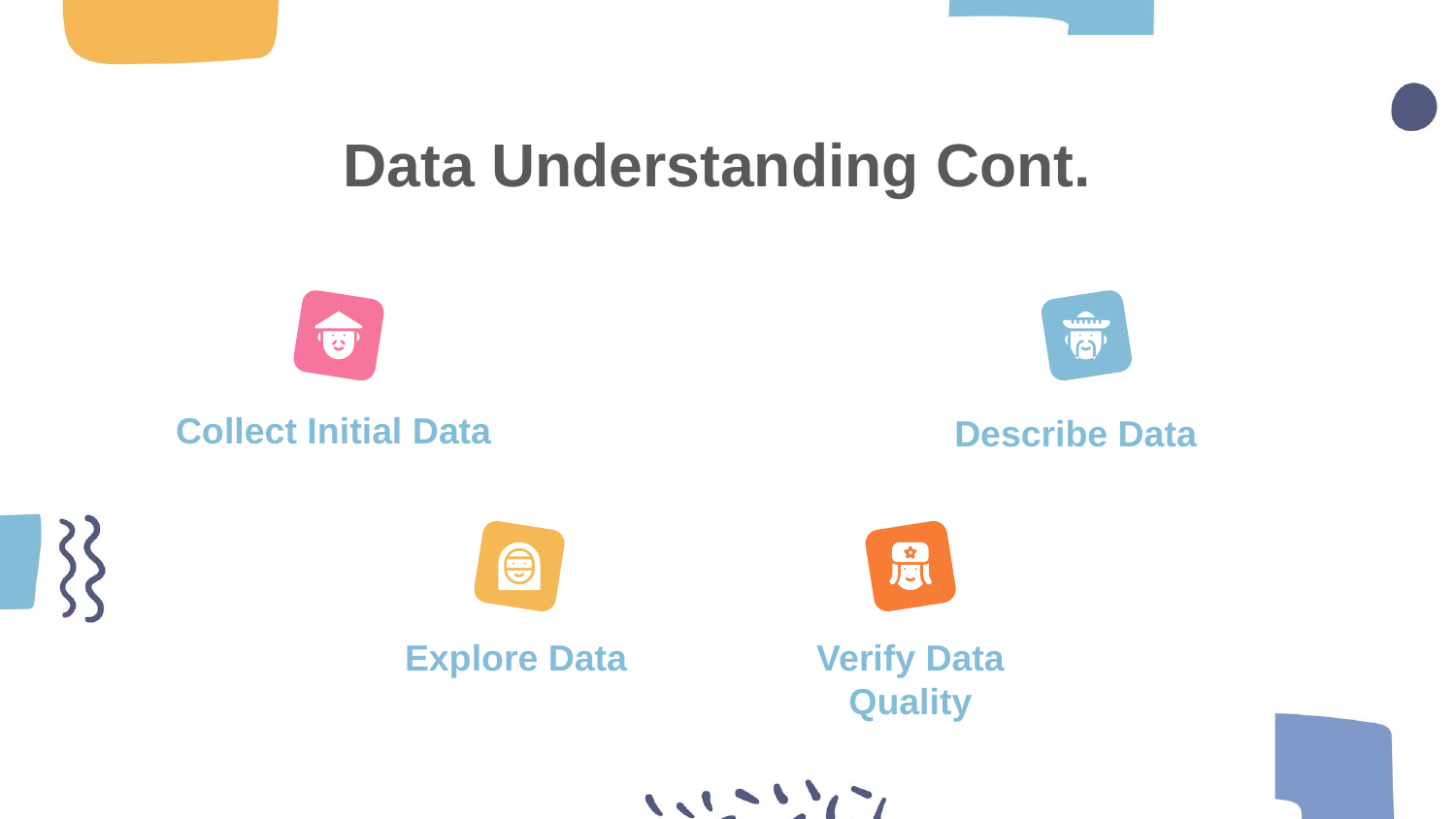

# Data Understanding Cont.

Collect Initial Data
Describe Data

Explore Data
Verify Data Quality